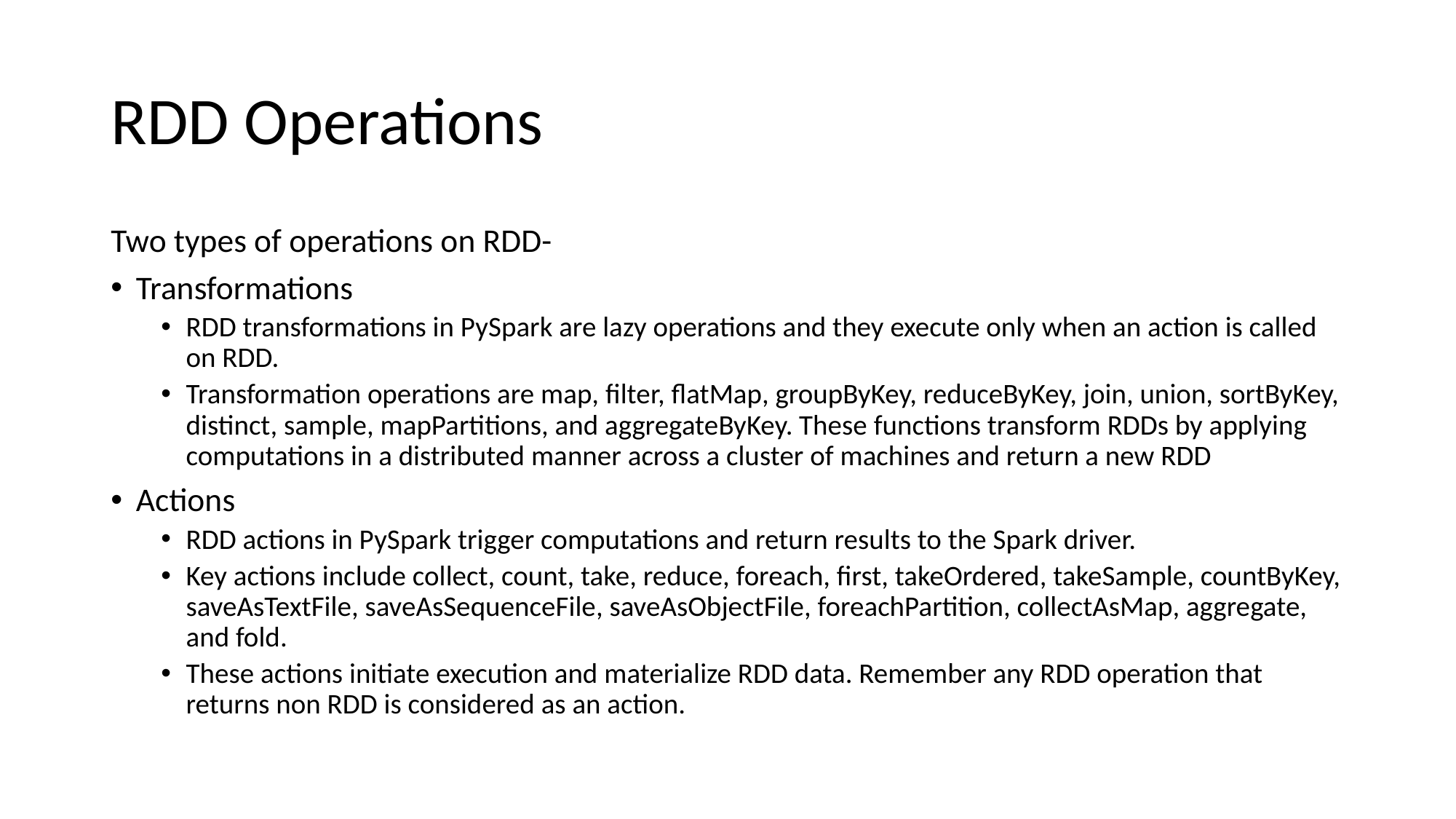

# RDD Operations
Two types of operations on RDD-
Transformations
RDD transformations in PySpark are lazy operations and they execute only when an action is called on RDD.
Transformation operations are map, filter, flatMap, groupByKey, reduceByKey, join, union, sortByKey, distinct, sample, mapPartitions, and aggregateByKey. These functions transform RDDs by applying computations in a distributed manner across a cluster of machines and return a new RDD
Actions
RDD actions in PySpark trigger computations and return results to the Spark driver.
Key actions include collect, count, take, reduce, foreach, first, takeOrdered, takeSample, countByKey, saveAsTextFile, saveAsSequenceFile, saveAsObjectFile, foreachPartition, collectAsMap, aggregate, and fold.
These actions initiate execution and materialize RDD data. Remember any RDD operation that returns non RDD is considered as an action.